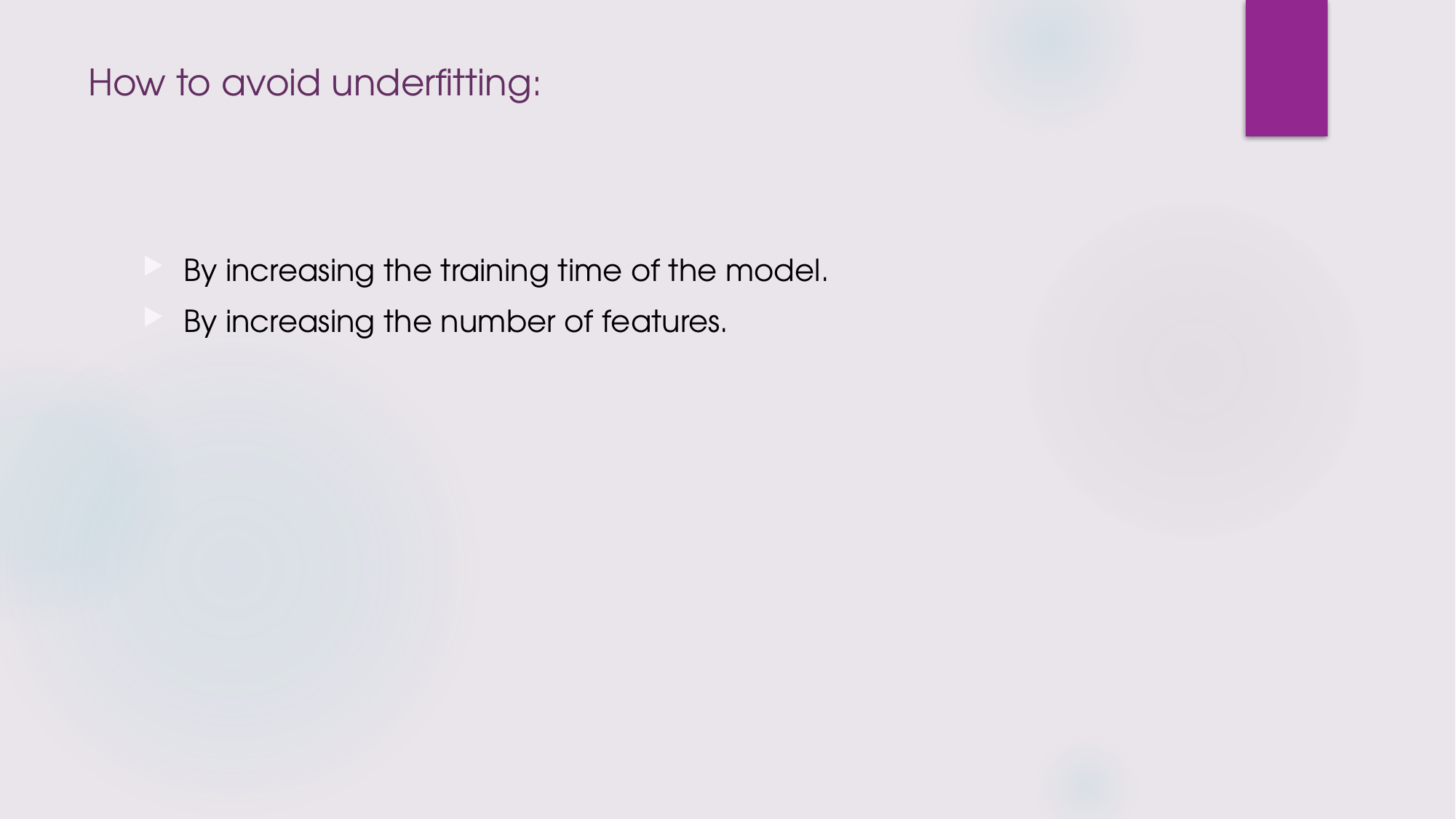

# How to avoid underfitting:
By increasing the training time of the model.
By increasing the number of features.